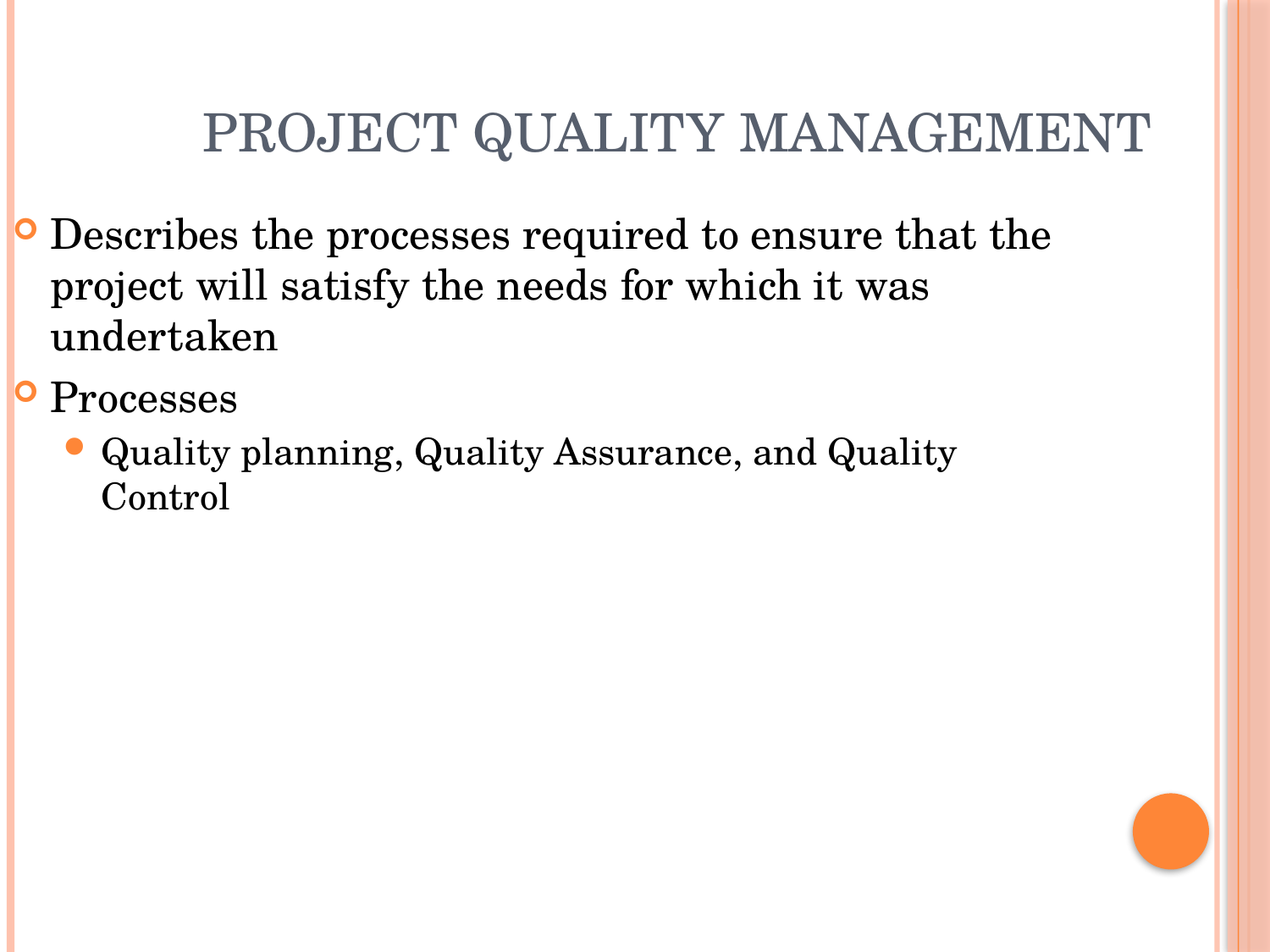

Project Quality Management
Describes the processes required to ensure that the project will satisfy the needs for which it was undertaken
Processes
Quality planning, Quality Assurance, and Quality Control